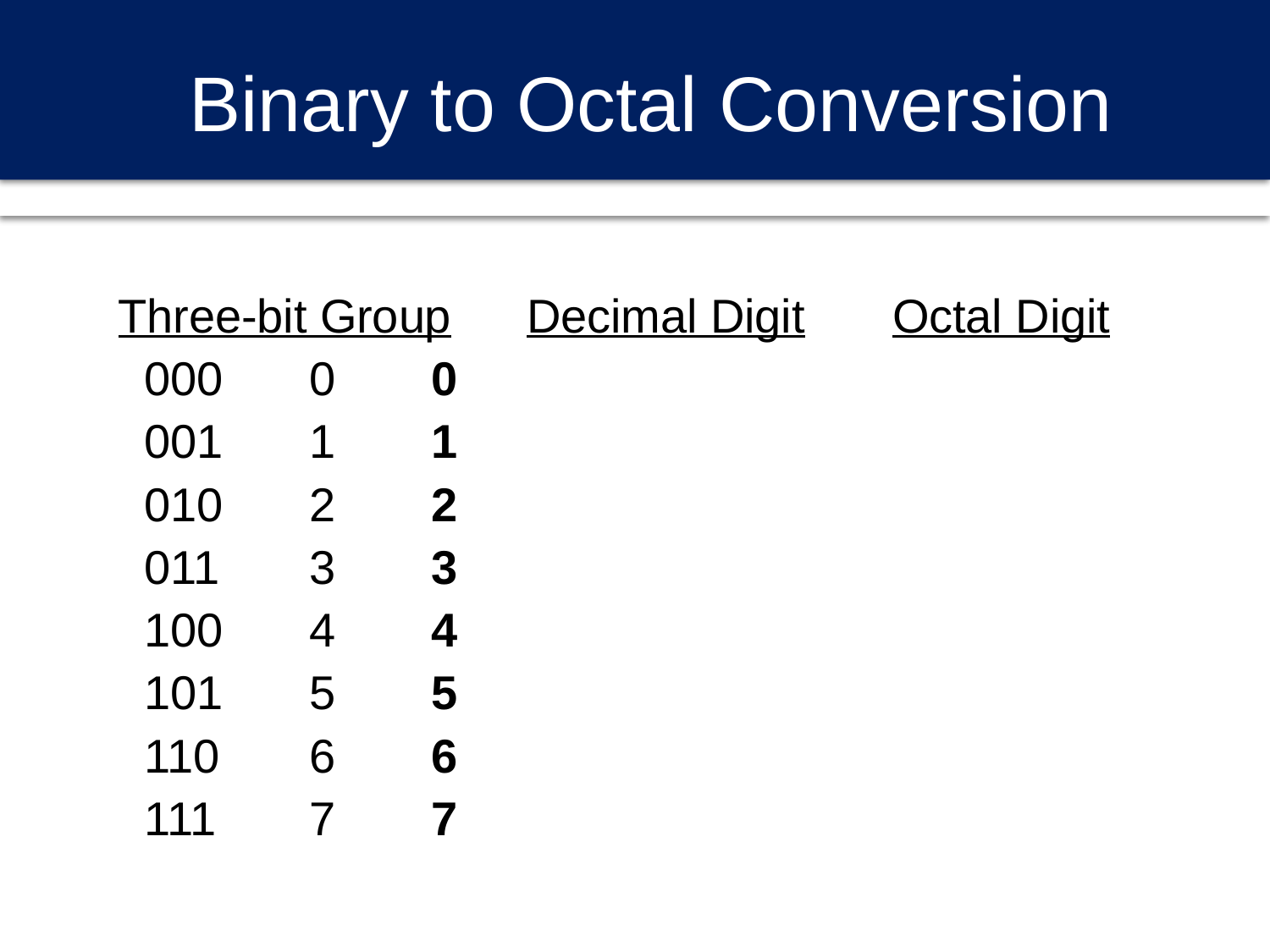

# Binary to Octal Conversion
Three-bit Group	Decimal Digit	Octal Digit
  000			  0			  0
  001			  1			  1
  010			  2			  2
  011			  3			  3
  100			  4			  4
  101			  5			  5
  110			  6			  6
  111			  7			  7